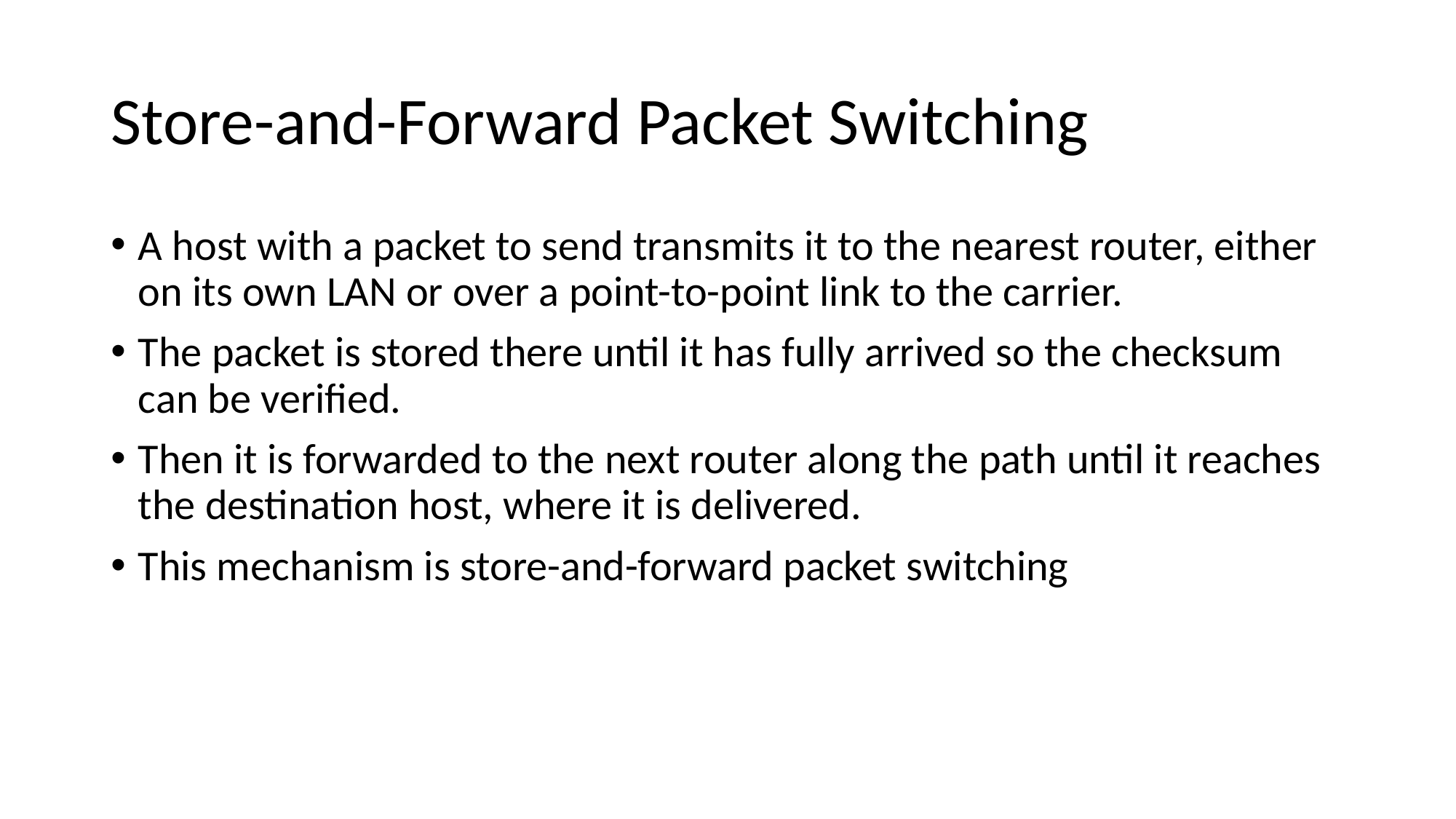

# Store-and-Forward Packet Switching
A host with a packet to send transmits it to the nearest router, either on its own LAN or over a point-to-point link to the carrier.
The packet is stored there until it has fully arrived so the checksum can be verified.
Then it is forwarded to the next router along the path until it reaches the destination host, where it is delivered.
This mechanism is store-and-forward packet switching